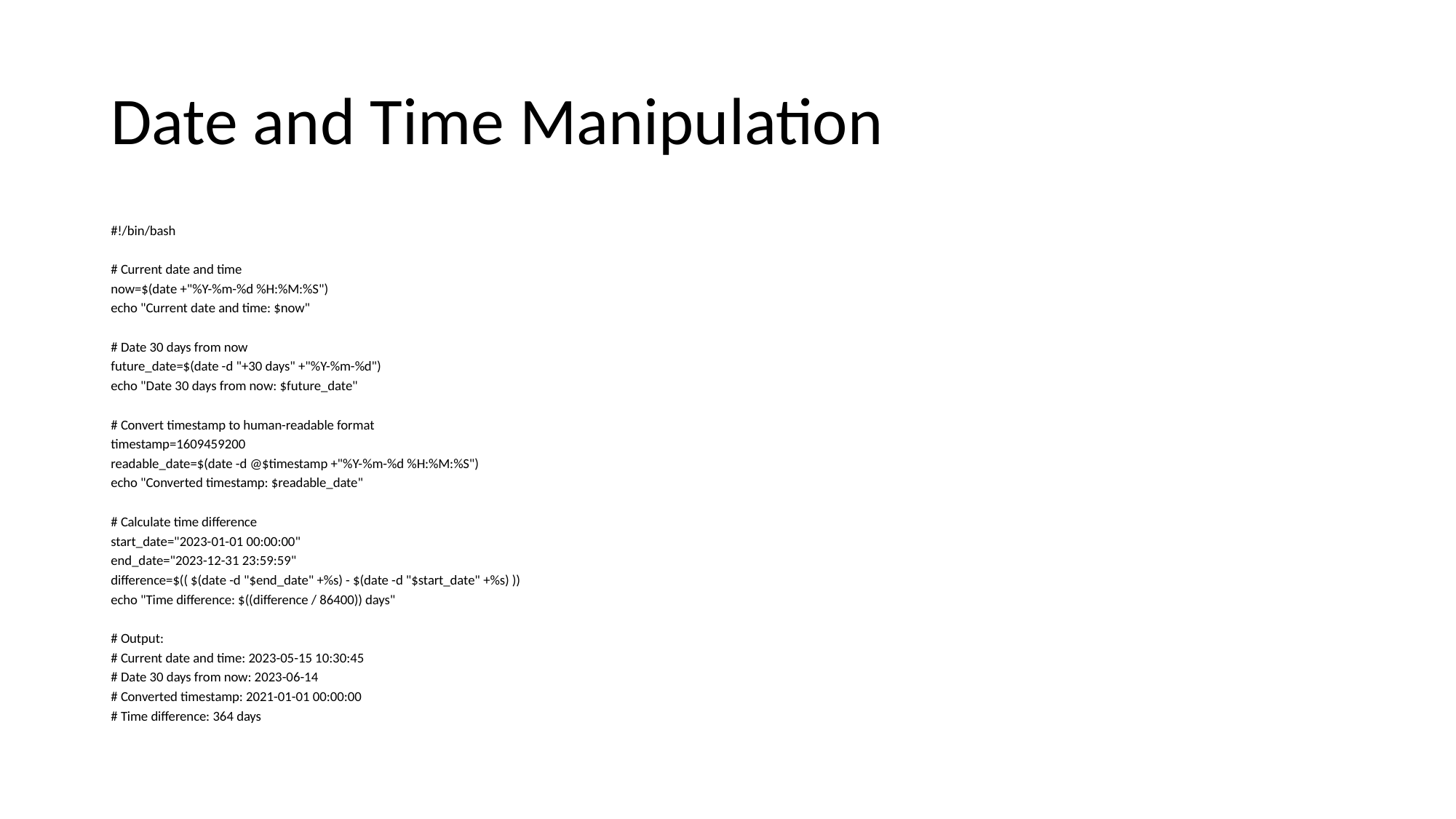

# Date and Time Manipulation
#!/bin/bash

# Current date and time
now=$(date +"%Y-%m-%d %H:%M:%S")
echo "Current date and time: $now"

# Date 30 days from now
future_date=$(date -d "+30 days" +"%Y-%m-%d")
echo "Date 30 days from now: $future_date"

# Convert timestamp to human-readable format
timestamp=1609459200
readable_date=$(date -d @$timestamp +"%Y-%m-%d %H:%M:%S")
echo "Converted timestamp: $readable_date"

# Calculate time difference
start_date="2023-01-01 00:00:00"
end_date="2023-12-31 23:59:59"
difference=$(( $(date -d "$end_date" +%s) - $(date -d "$start_date" +%s) ))
echo "Time difference: $((difference / 86400)) days"

# Output:
# Current date and time: 2023-05-15 10:30:45
# Date 30 days from now: 2023-06-14
# Converted timestamp: 2021-01-01 00:00:00
# Time difference: 364 days